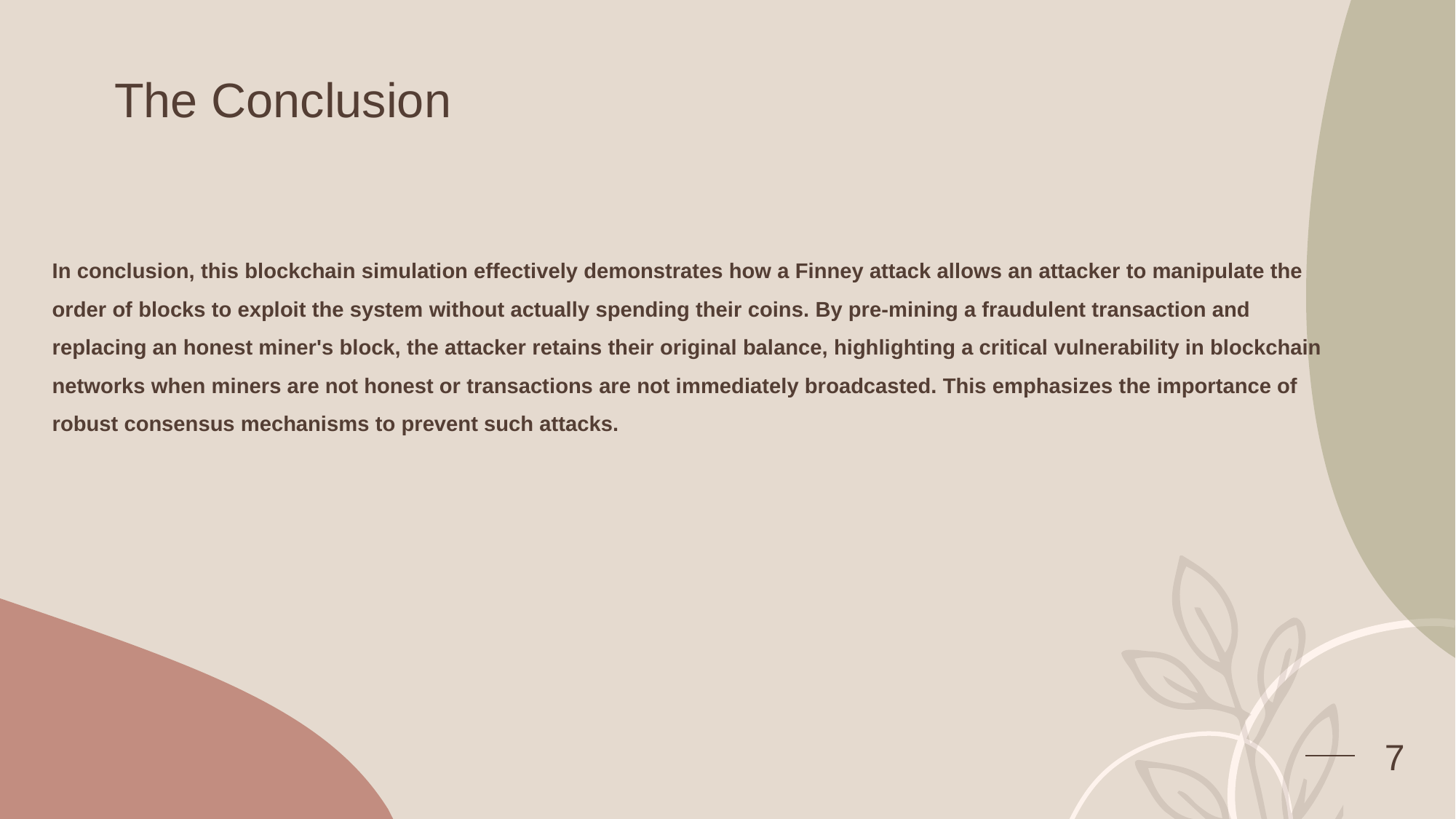

# The Conclusion

In conclusion, this blockchain simulation effectively demonstrates how a Finney attack allows an attacker to manipulate the order of blocks to exploit the system without actually spending their coins. By pre-mining a fraudulent transaction and replacing an honest miner's block, the attacker retains their original balance, highlighting a critical vulnerability in blockchain networks when miners are not honest or transactions are not immediately broadcasted. This emphasizes the importance of robust consensus mechanisms to prevent such attacks.

7